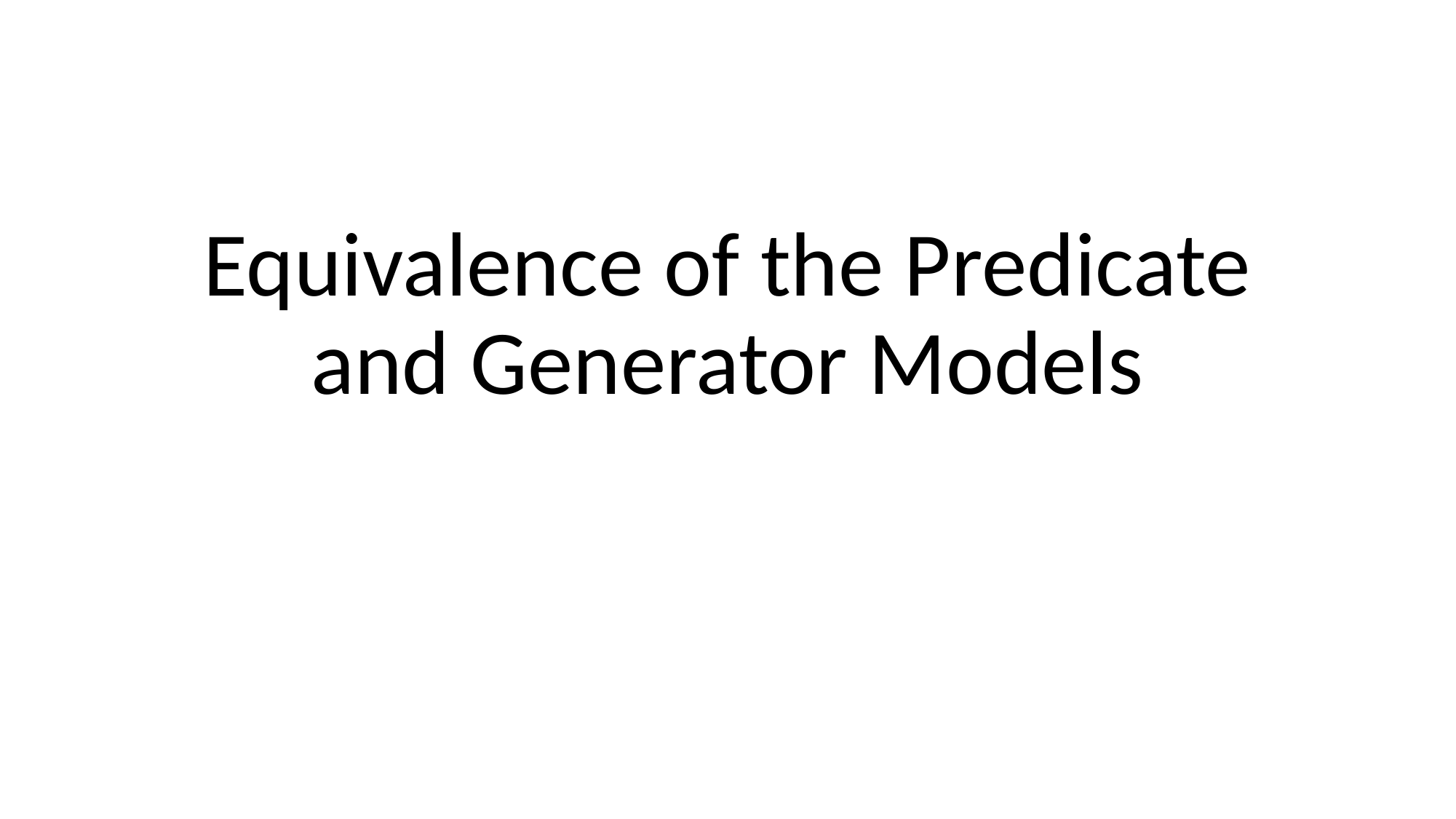

# Equivalence of the Predicate and Generator Models